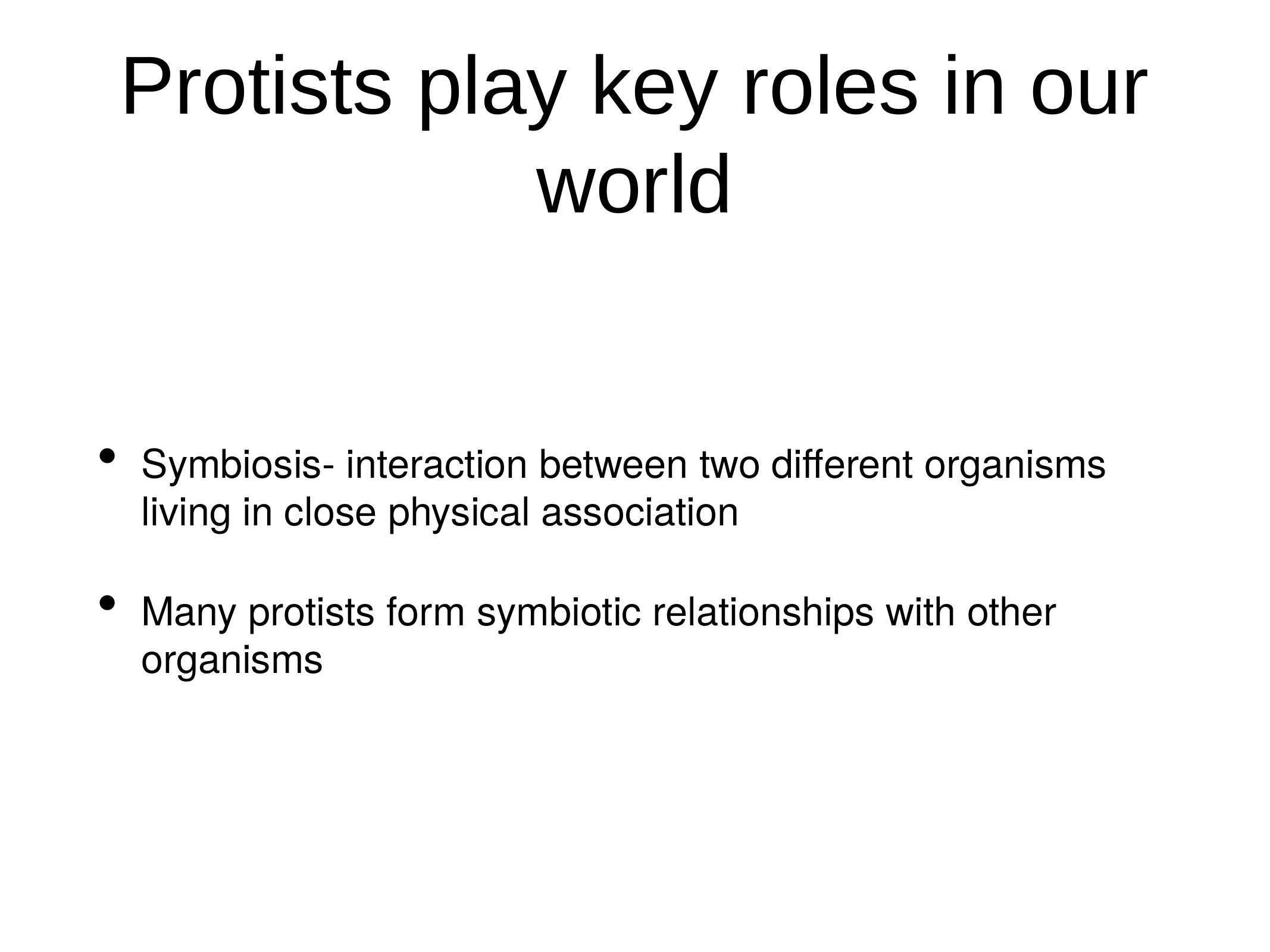

# Protists play key roles in our world
Symbiosis- interaction between two different organisms living in close physical association
Many protists form symbiotic relationships with other organisms